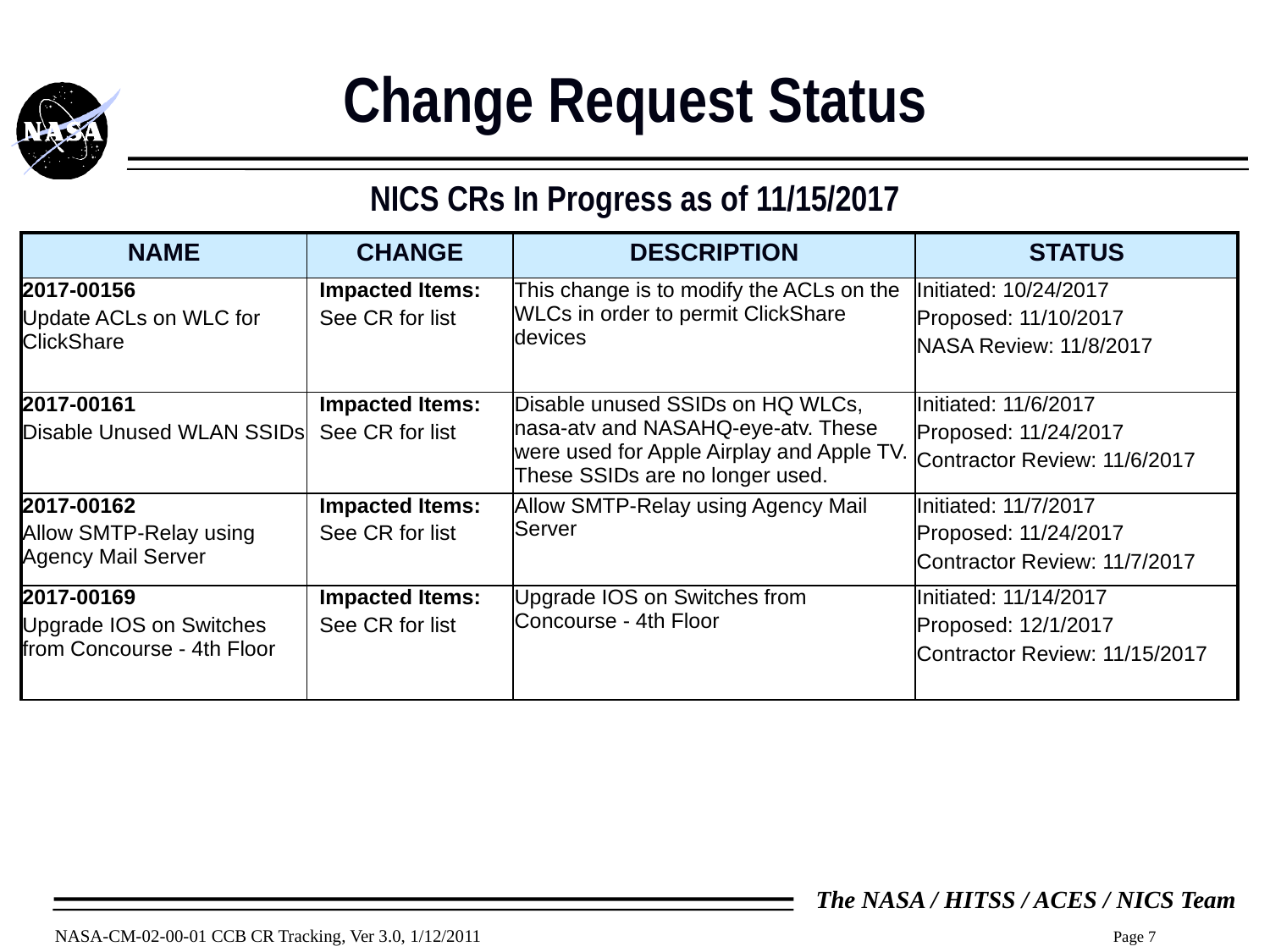

Change Request Status
NICS CRs In Progress as of 11/15/2017
| NAME | CHANGE | DESCRIPTION | STATUS |
| --- | --- | --- | --- |
| 2017-00156 Update ACLs on WLC for ClickShare | Impacted Items: See CR for list | This change is to modify the ACLs on the WLCs in order to permit ClickShare devices | Initiated: 10/24/2017 Proposed: 11/10/2017 NASA Review: 11/8/2017 |
| 2017-00161 Disable Unused WLAN SSIDs | Impacted Items: See CR for list | Disable unused SSIDs on HQ WLCs, nasa-atv and NASAHQ-eye-atv. These were used for Apple Airplay and Apple TV. These SSIDs are no longer used. | Initiated: 11/6/2017 Proposed: 11/24/2017 Contractor Review: 11/6/2017 |
| 2017-00162 Allow SMTP-Relay using Agency Mail Server | Impacted Items: See CR for list | Allow SMTP-Relay using Agency Mail Server | Initiated: 11/7/2017 Proposed: 11/24/2017 Contractor Review: 11/7/2017 |
| 2017-00169 Upgrade IOS on Switches from Concourse - 4th Floor | Impacted Items: See CR for list | Upgrade IOS on Switches from Concourse - 4th Floor | Initiated: 11/14/2017 Proposed: 12/1/2017 Contractor Review: 11/15/2017 |